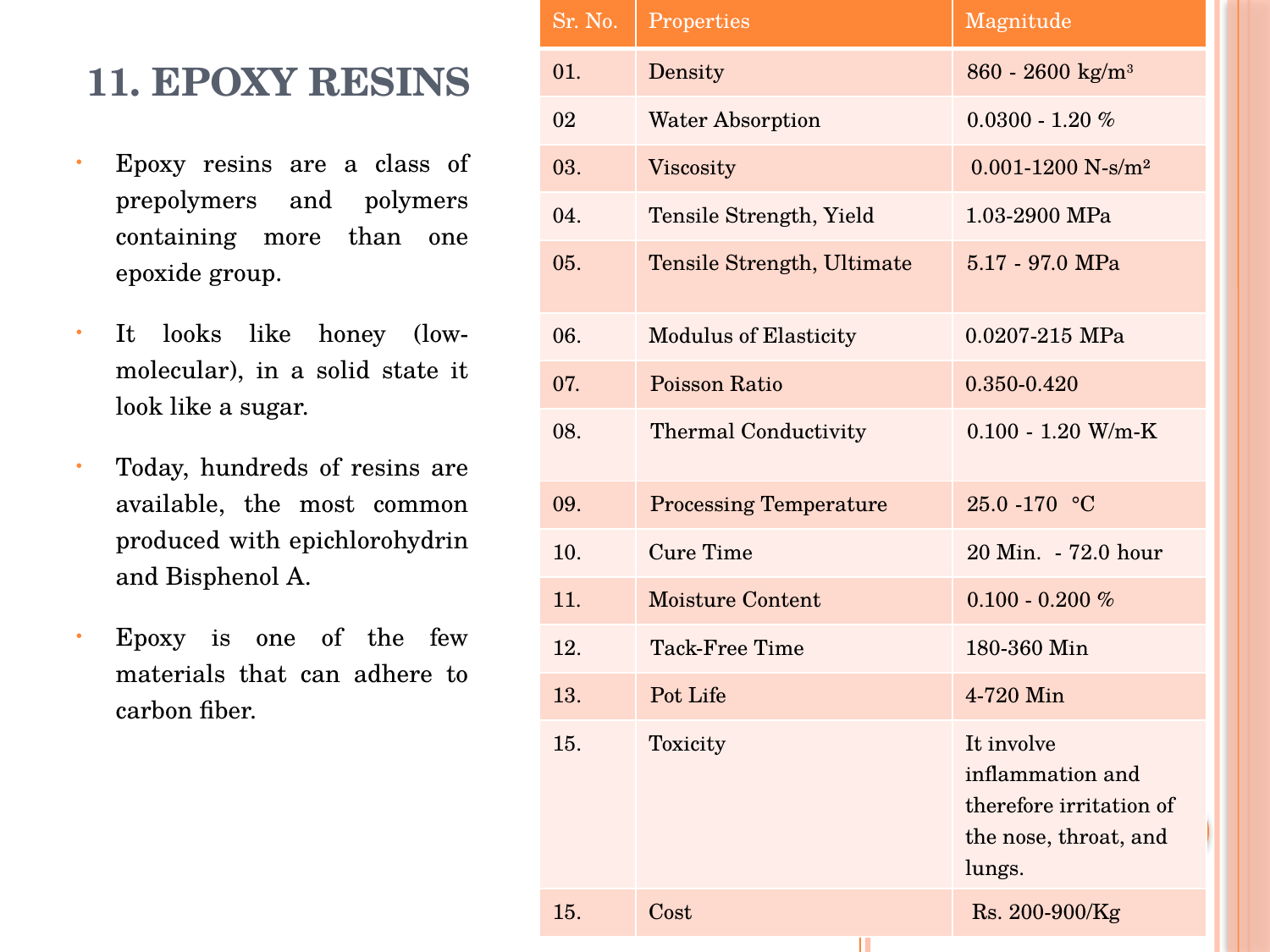

| Sr. No. | Properties | Magnitude |
| --- | --- | --- |
| 01. | Density | 860 - 2600 kg/m3 |
| 02 | Water Absorption | 0.0300 - 1.20 % |
| 03. | Viscosity | 0.001-1200 N-s/m² |
| 04. | Tensile Strength, Yield | 1.03-2900 MPa |
| 05. | Tensile Strength, Ultimate | 5.17 - 97.0 MPa |
| 06. | Modulus of Elasticity | 0.0207-215 MPa |
| 07. | Poisson Ratio | 0.350-0.420 |
| 08. | Thermal Conductivity | 0.100 - 1.20 W/m-K |
| 09. | Processing Temperature | 25.0 -170  °C |
| 10. | Cure Time | 20 Min.  - 72.0 hour |
| 11. | Moisture Content | 0.100 - 0.200 % |
| 12. | Tack-Free Time | 180-360 Min |
| 13. | Pot Life | 4-720 Min |
| 15. | Toxicity | It involve inflammation and therefore irritation of the nose, throat, and lungs. |
| 15. | Cost | Rs. 200-900/Kg |
# 11. Epoxy Resins
Epoxy resins are a class of prepolymers and polymers containing more than one epoxide group.
It looks like honey (low-molecular), in a solid state it look like a sugar.
Today, hundreds of resins are available, the most common produced with epichlorohydrin and Bisphenol A.
Epoxy is one of the few materials that can adhere to carbon fiber.